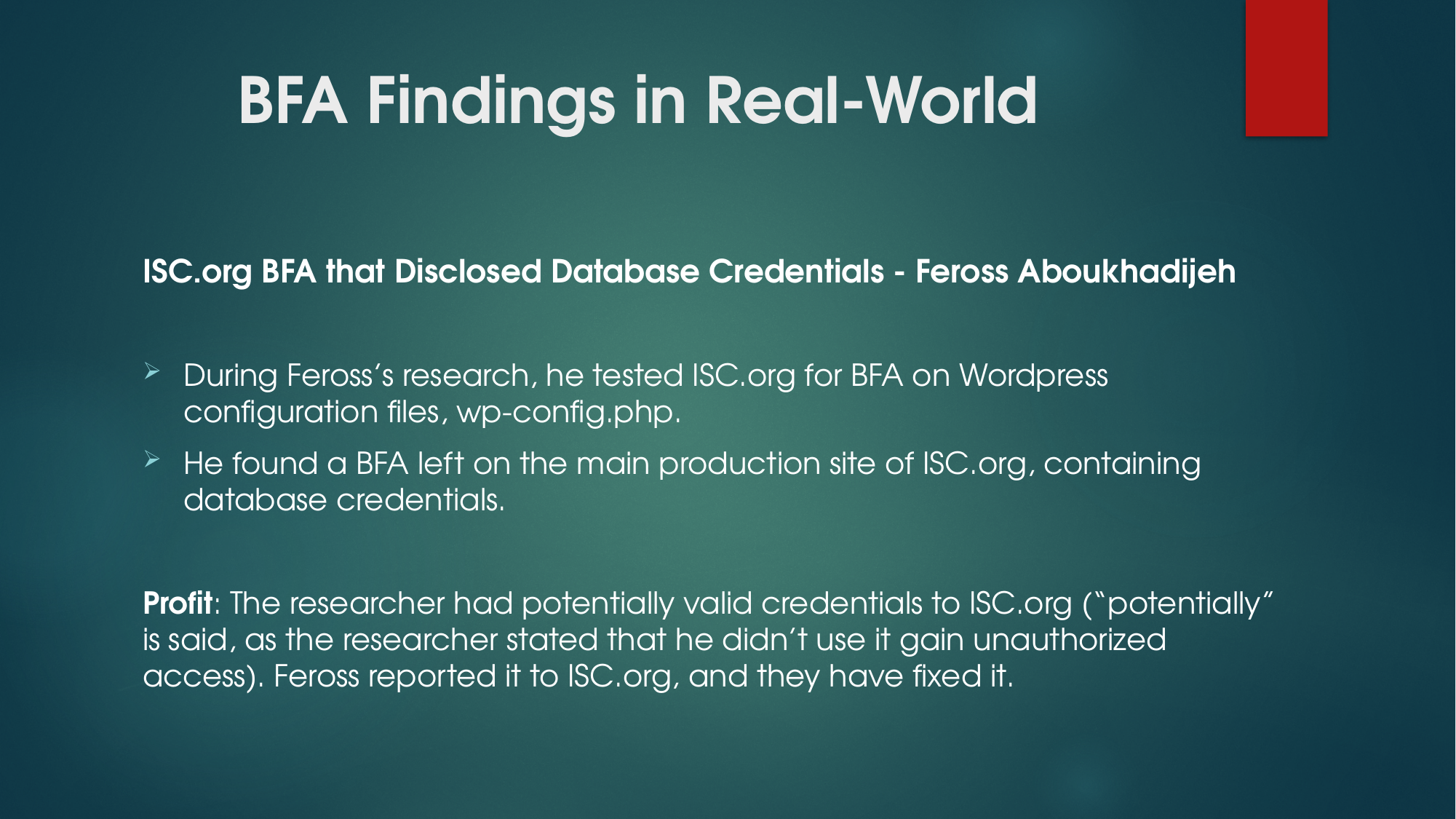

# BFA Findings in Real-World
ISC.org BFA that Disclosed Database Credentials - Feross Aboukhadijeh

During Feross’s research, he tested ISC.org for BFA on Wordpress configuration files, wp-config.php.
He found a BFA left on the main production site of ISC.org, containing database credentials.

Profit: The researcher had potentially valid credentials to ISC.org (“potentially” is said, as the researcher stated that he didn’t use it gain unauthorized access). Feross reported it to ISC.org, and they have fixed it.